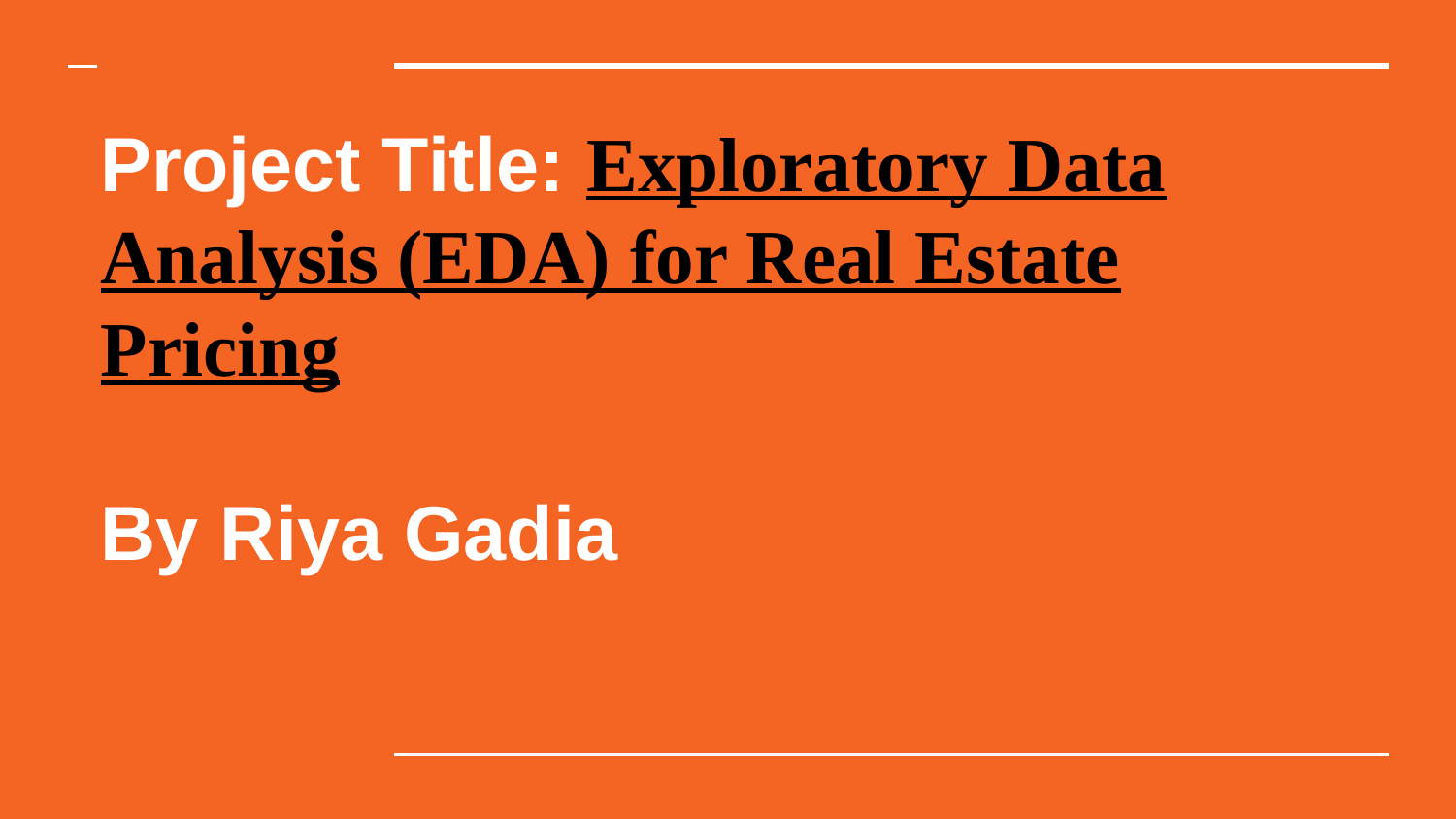

# Project Title: Exploratory Data Analysis (EDA) for Real Estate Pricing

By Riya Gadia